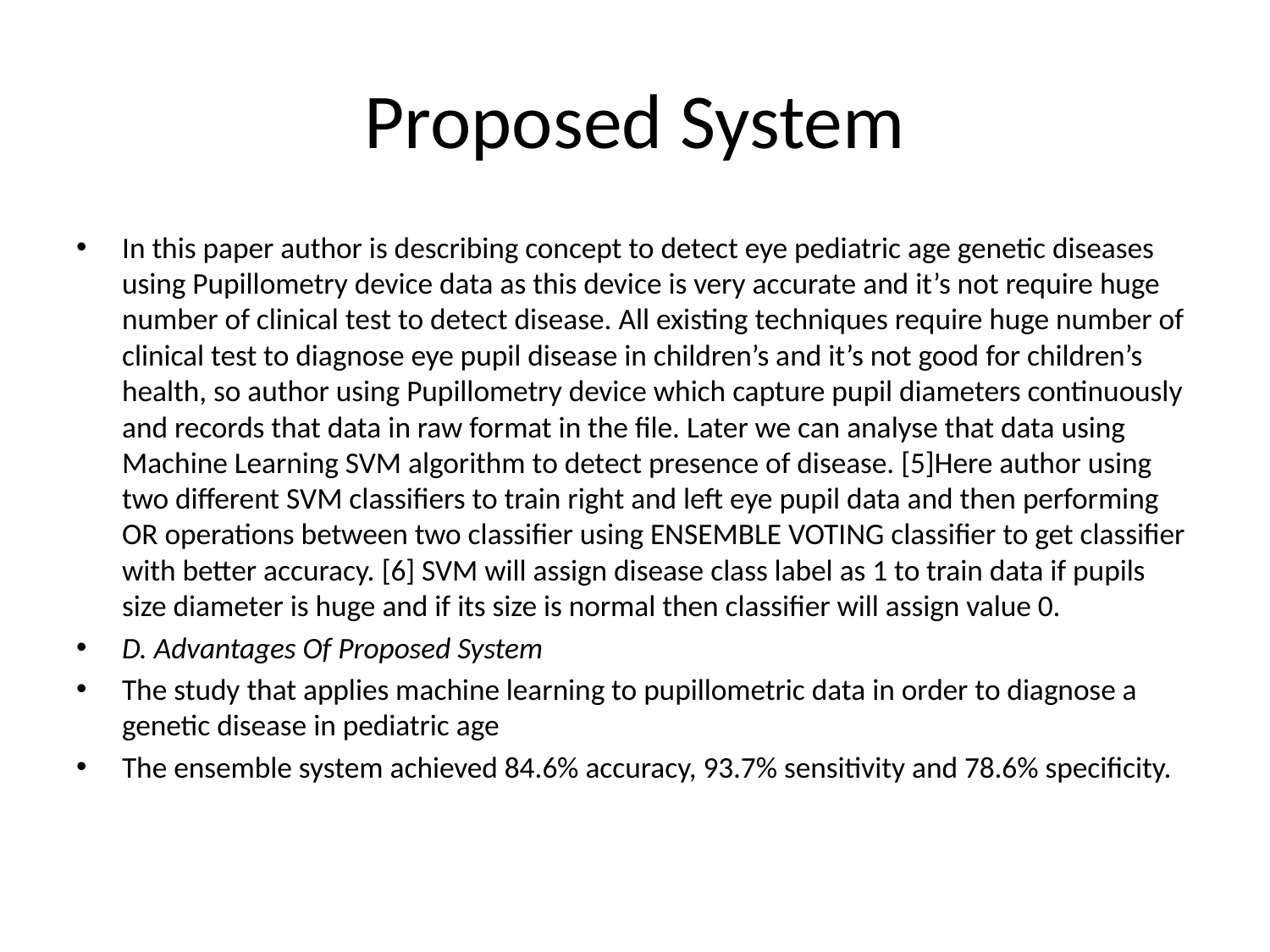

# Proposed System
In this paper author is describing concept to detect eye pediatric age genetic diseases using Pupillometry device data as this device is very accurate and it’s not require huge number of clinical test to detect disease. All existing techniques require huge number of clinical test to diagnose eye pupil disease in children’s and it’s not good for children’s health, so author using Pupillometry device which capture pupil diameters continuously and records that data in raw format in the file. Later we can analyse that data using Machine Learning SVM algorithm to detect presence of disease. [5]Here author using two different SVM classifiers to train right and left eye pupil data and then performing OR operations between two classifier using ENSEMBLE VOTING classifier to get classifier with better accuracy. [6] SVM will assign disease class label as 1 to train data if pupils size diameter is huge and if its size is normal then classifier will assign value 0.
D. Advantages Of Proposed System
The study that applies machine learning to pupillometric data in order to diagnose a genetic disease in pediatric age
The ensemble system achieved 84.6% accuracy, 93.7% sensitivity and 78.6% specificity.